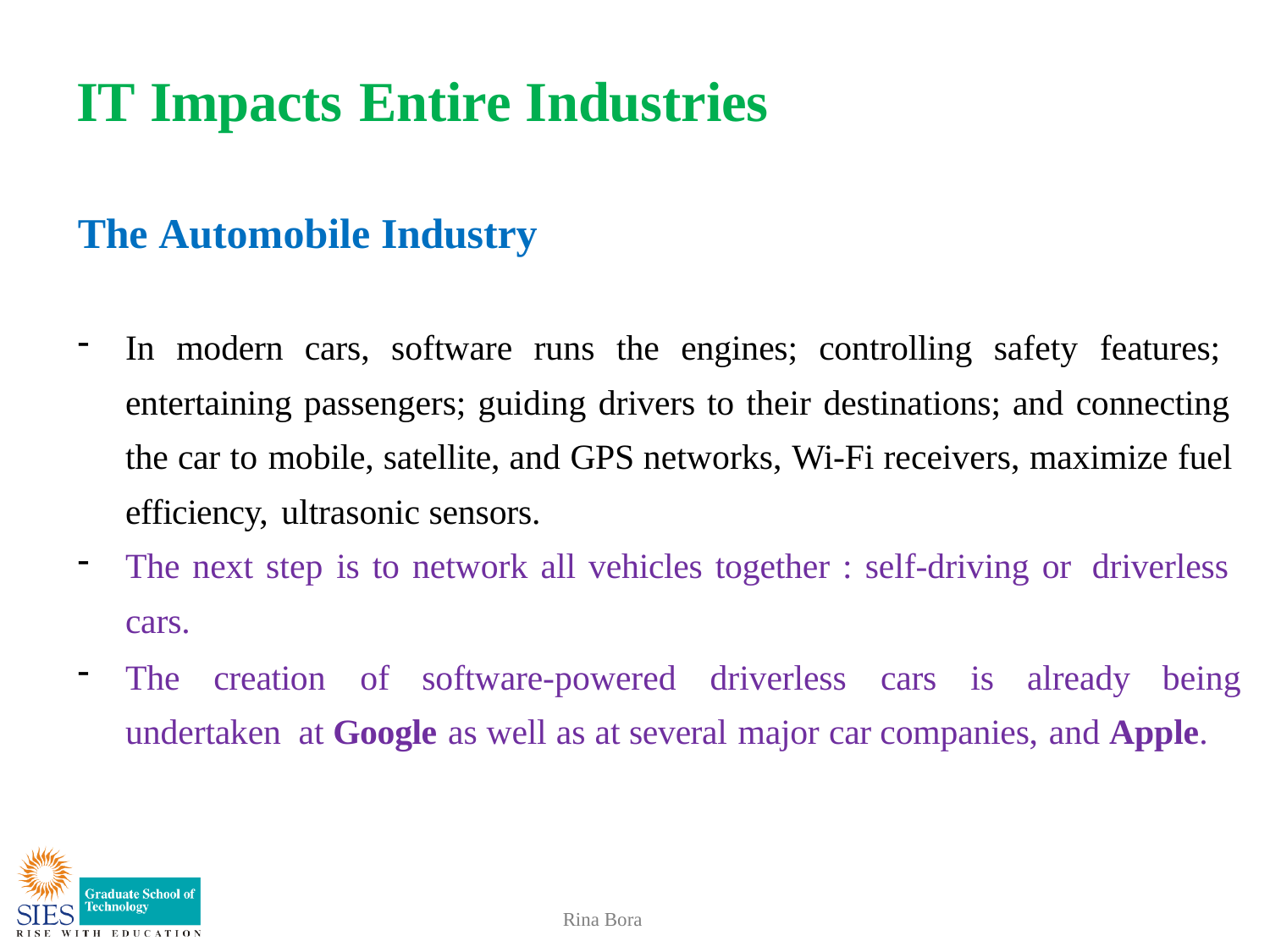

# IT Impacts Entire Industries
The Automobile Industry

In modern cars, software runs the engines; controlling safety features;  entertaining passengers; guiding drivers to their destinations; and connecting  the car to mobile, satellite, and GPS networks, Wi-Fi receivers, maximize fuel  efficiency, ultrasonic sensors.
The next step is to network all vehicles together : self-driving or driverless  cars.
The creation of software-powered driverless cars is already being undertaken  at Google as well as at several major car companies, and Apple.